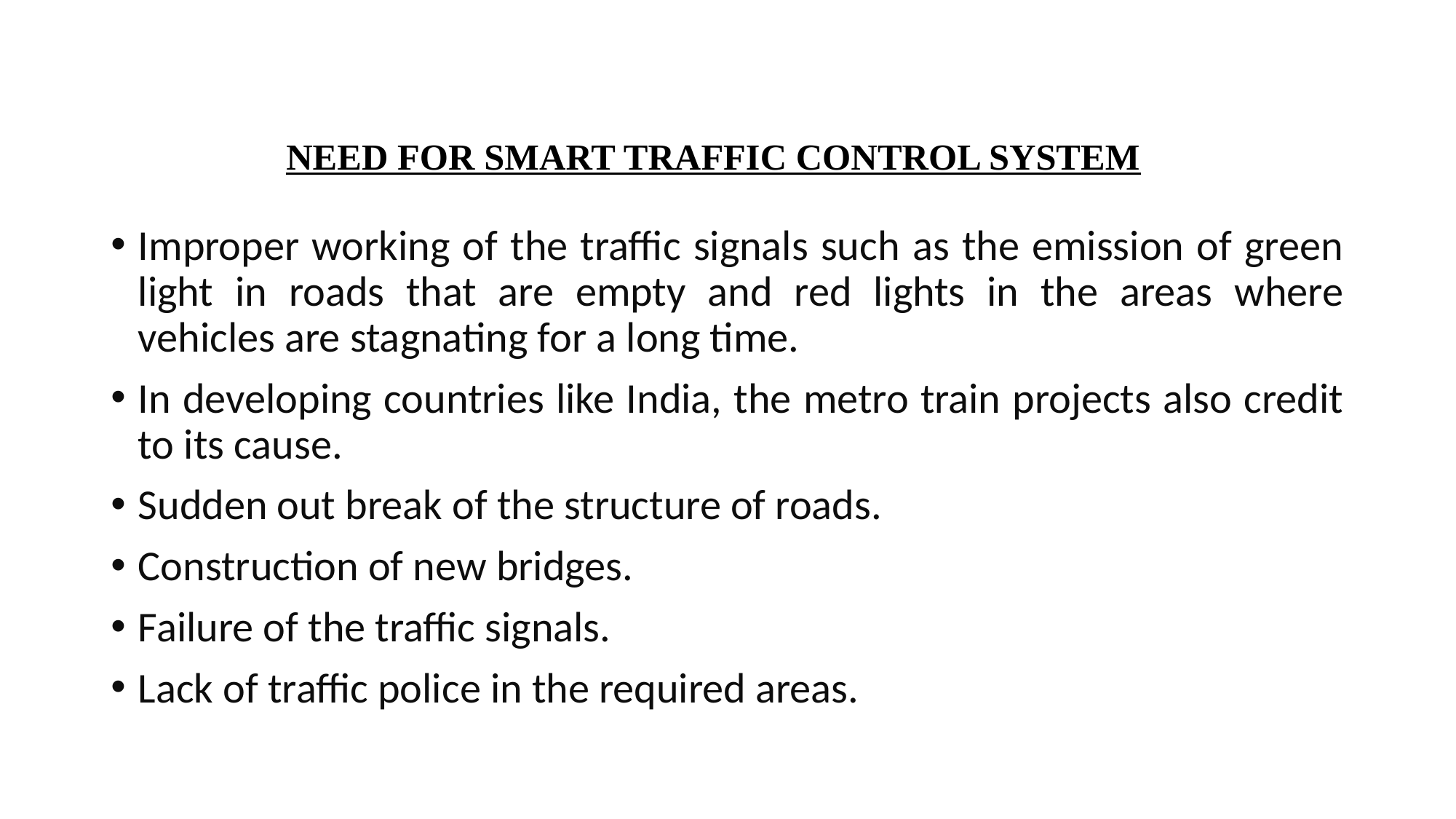

# NEED FOR SMART TRAFFIC CONTROL SYSTEM
Improper working of the traffic signals such as the emission of green light in roads that are empty and red lights in the areas where vehicles are stagnating for a long time.
In developing countries like India, the metro train projects also credit to its cause.
Sudden out break of the structure of roads.
Construction of new bridges.
Failure of the traffic signals.
Lack of traffic police in the required areas.